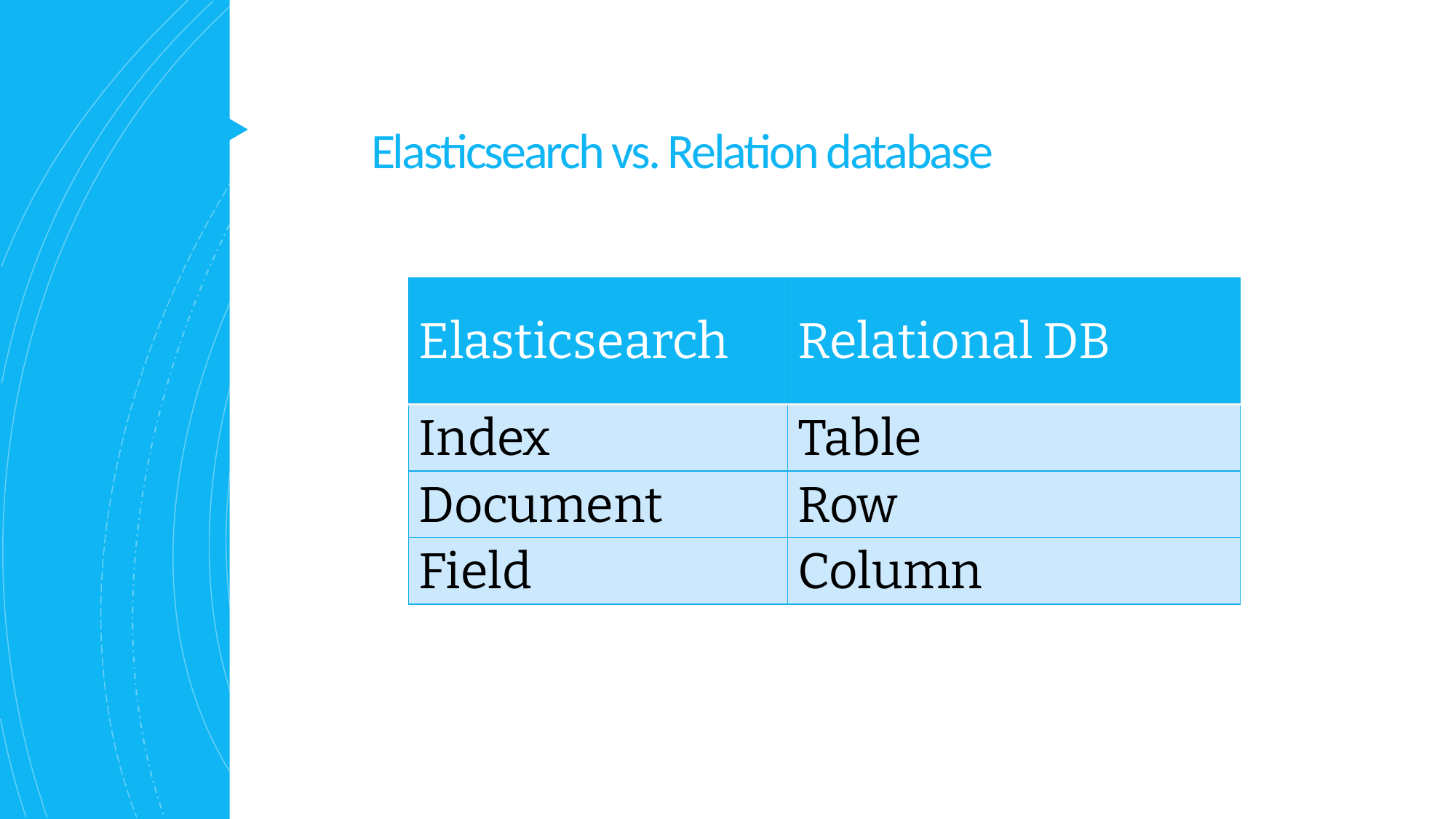

# Elasticsearch vs. Relation database

| Elasticsearch | Relational DB |
| --- | --- |
| Index | Table |
| Document | Row |
| Field | Column |